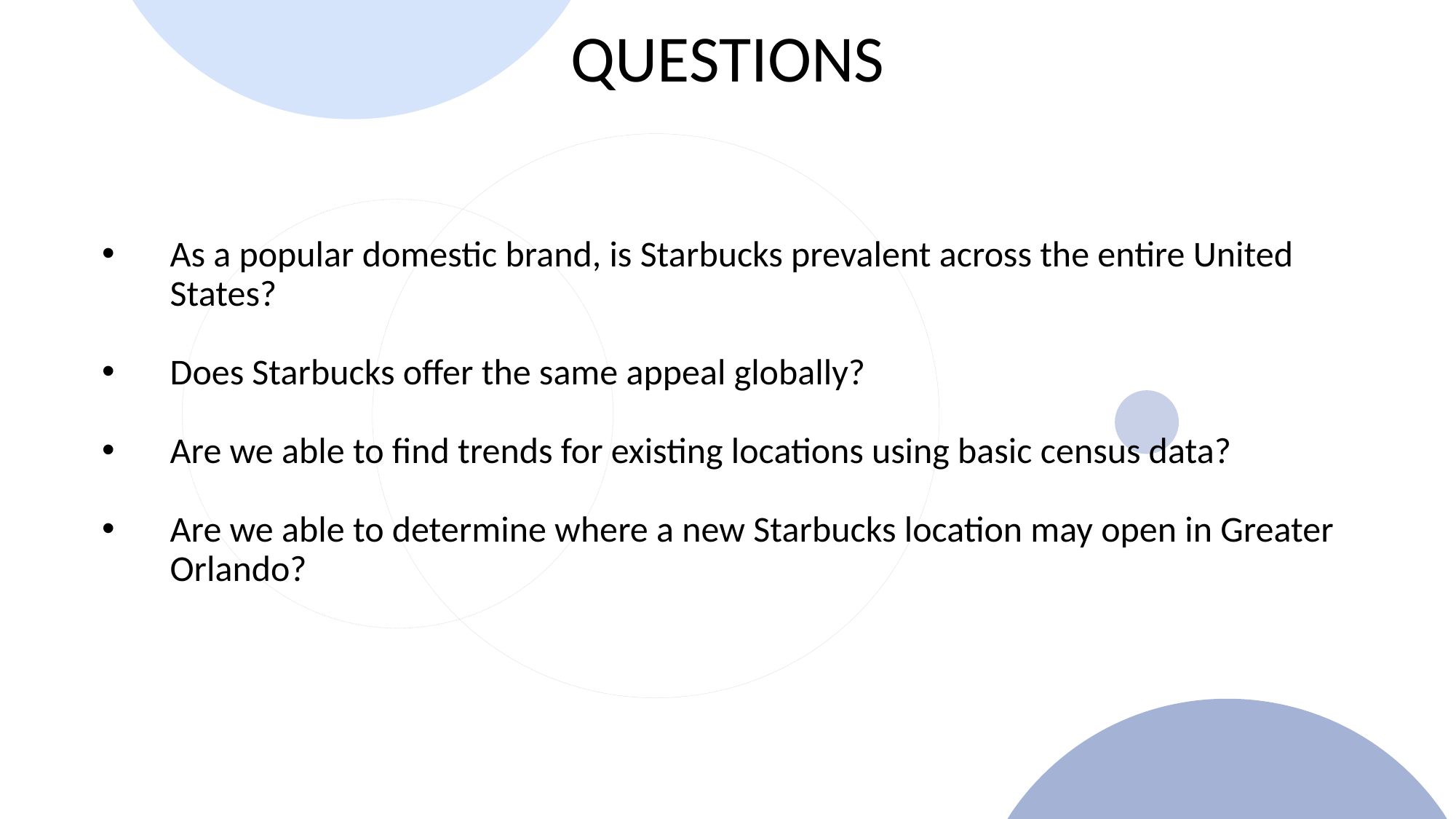

QUESTIONS
As a popular domestic brand, is Starbucks prevalent across the entire United States?

Does Starbucks offer the same appeal globally?

Are we able to find trends for existing locations using basic census data?

Are we able to determine where a new Starbucks location may open in Greater Orlando?